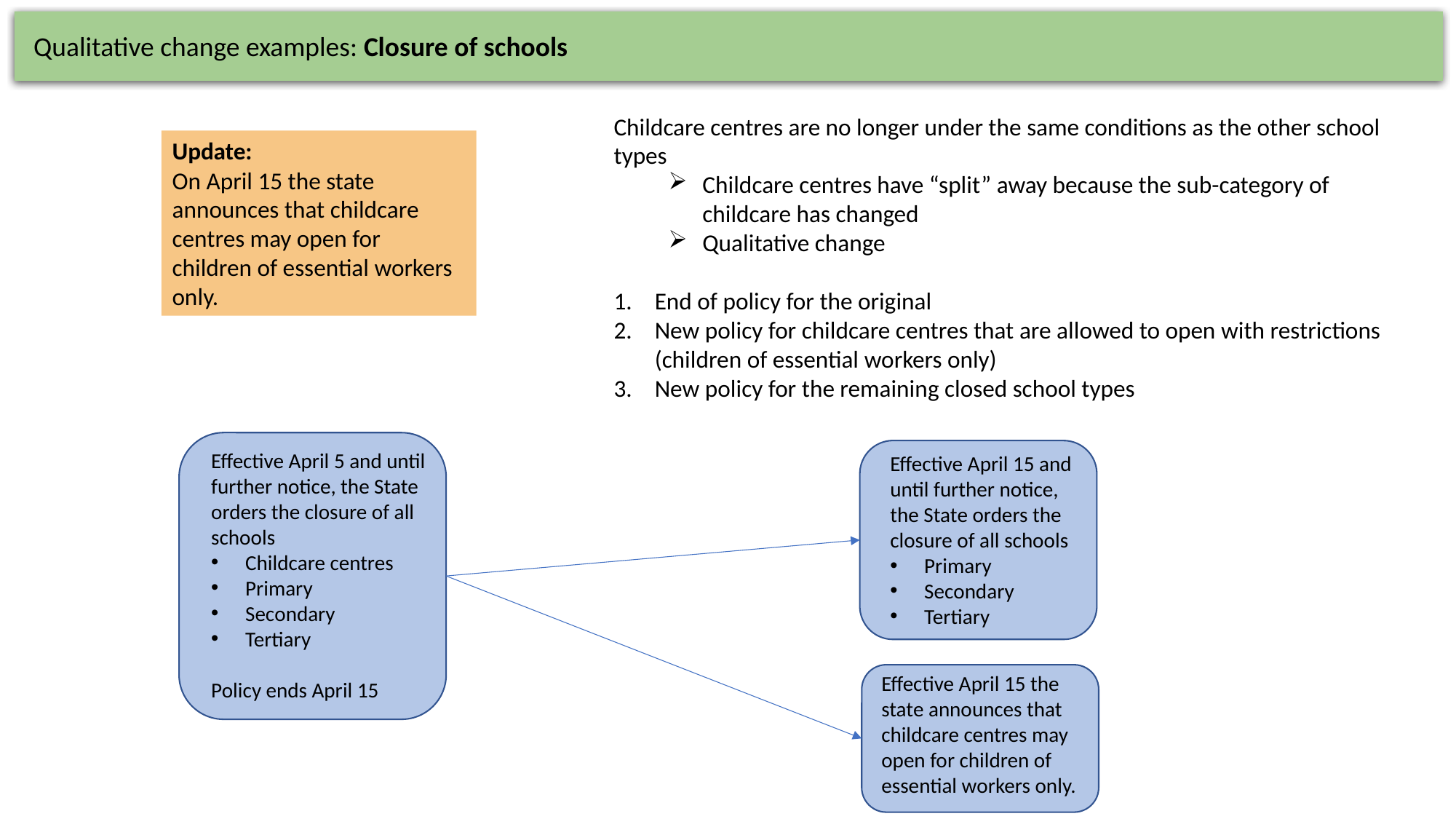

Qualitative change examples: Closure of schools
Childcare centres are no longer under the same conditions as the other school types
Childcare centres have “split” away because the sub-category of childcare has changed
Qualitative change

End of policy for the original
New policy for childcare centres that are allowed to open with restrictions (children of essential workers only)
New policy for the remaining closed school types
Update:
On April 15 the state announces that childcare centres may open for children of essential workers only.

Effective April 5 and until further notice, the State orders the closure of all schools
Childcare centres
Primary
Secondary
Tertiary

Policy ends April 15
Effective April 15 and until further notice, the State orders the closure of all schools
Primary
Secondary
Tertiary

Effective April 15 the state announces that childcare centres may open for children of essential workers only.